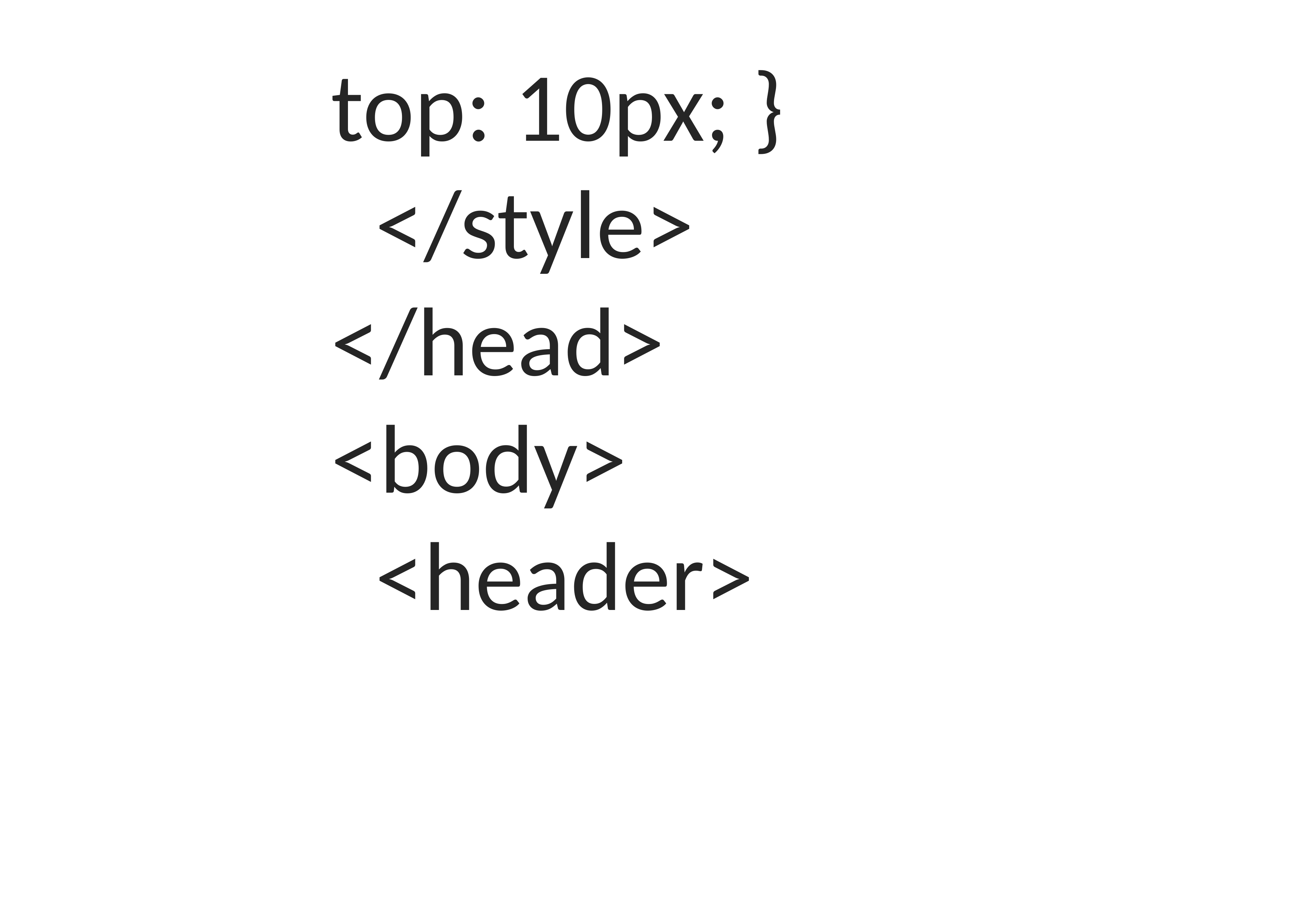

top: 10px; }
  </style>
</head>
<body>
  <header>